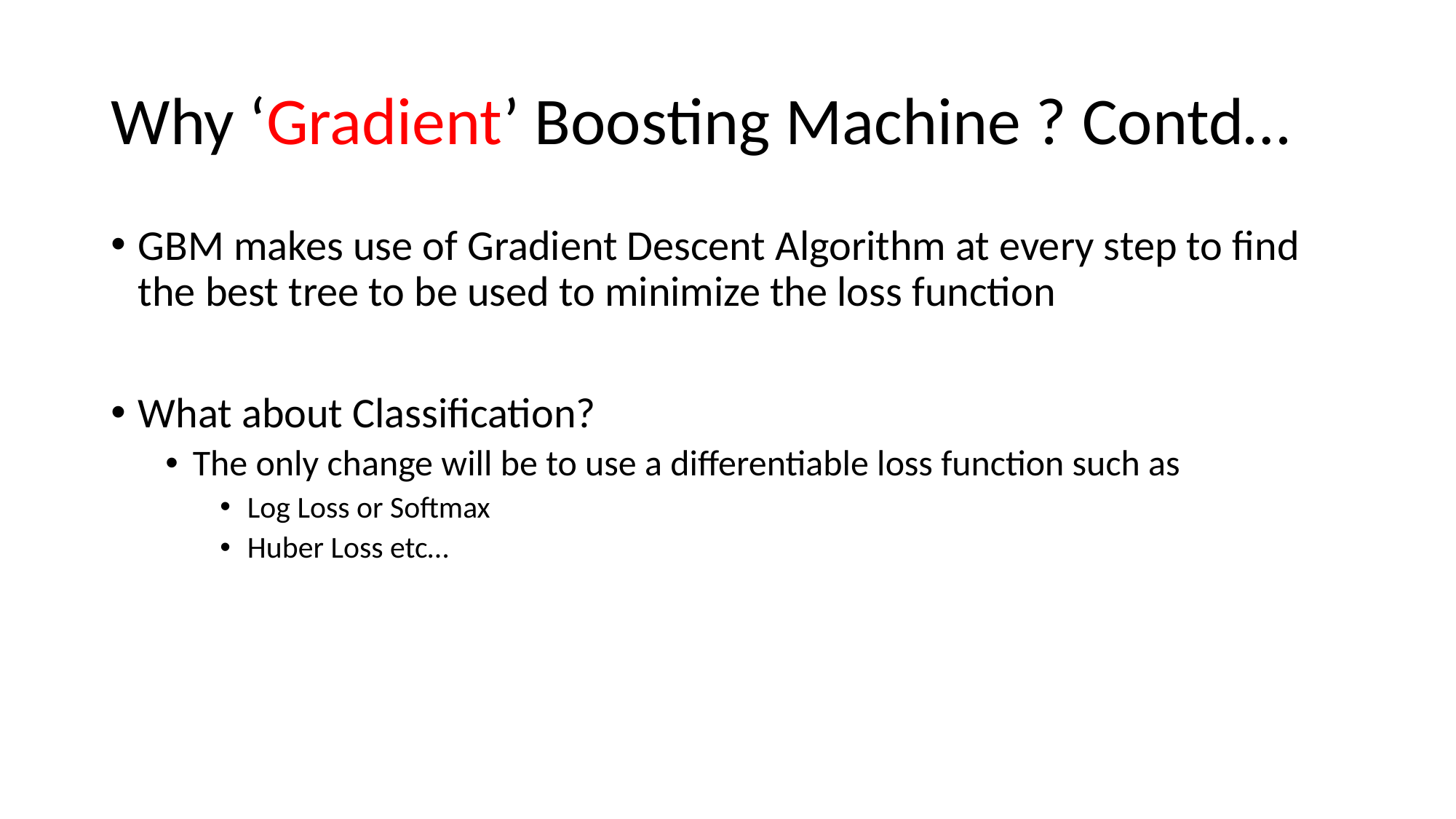

# Why ‘Gradient’ Boosting Machine ? Contd…
GBM makes use of Gradient Descent Algorithm at every step to find the best tree to be used to minimize the loss function

What about Classification?
The only change will be to use a differentiable loss function such as
Log Loss or Softmax
Huber Loss etc…